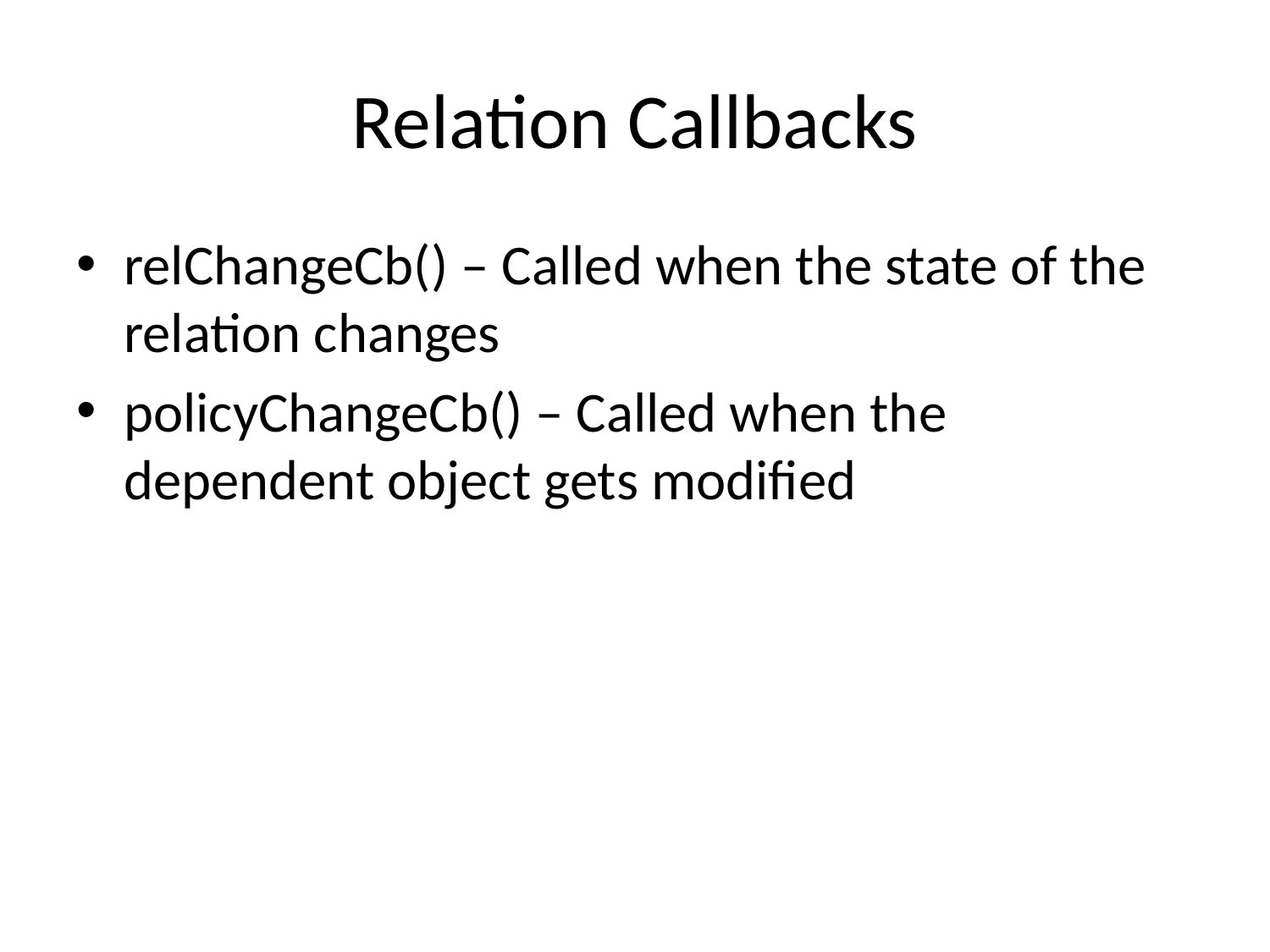

# Relation Callbacks
relChangeCb() – Called when the state of the relation changes
policyChangeCb() – Called when the dependent object gets modified